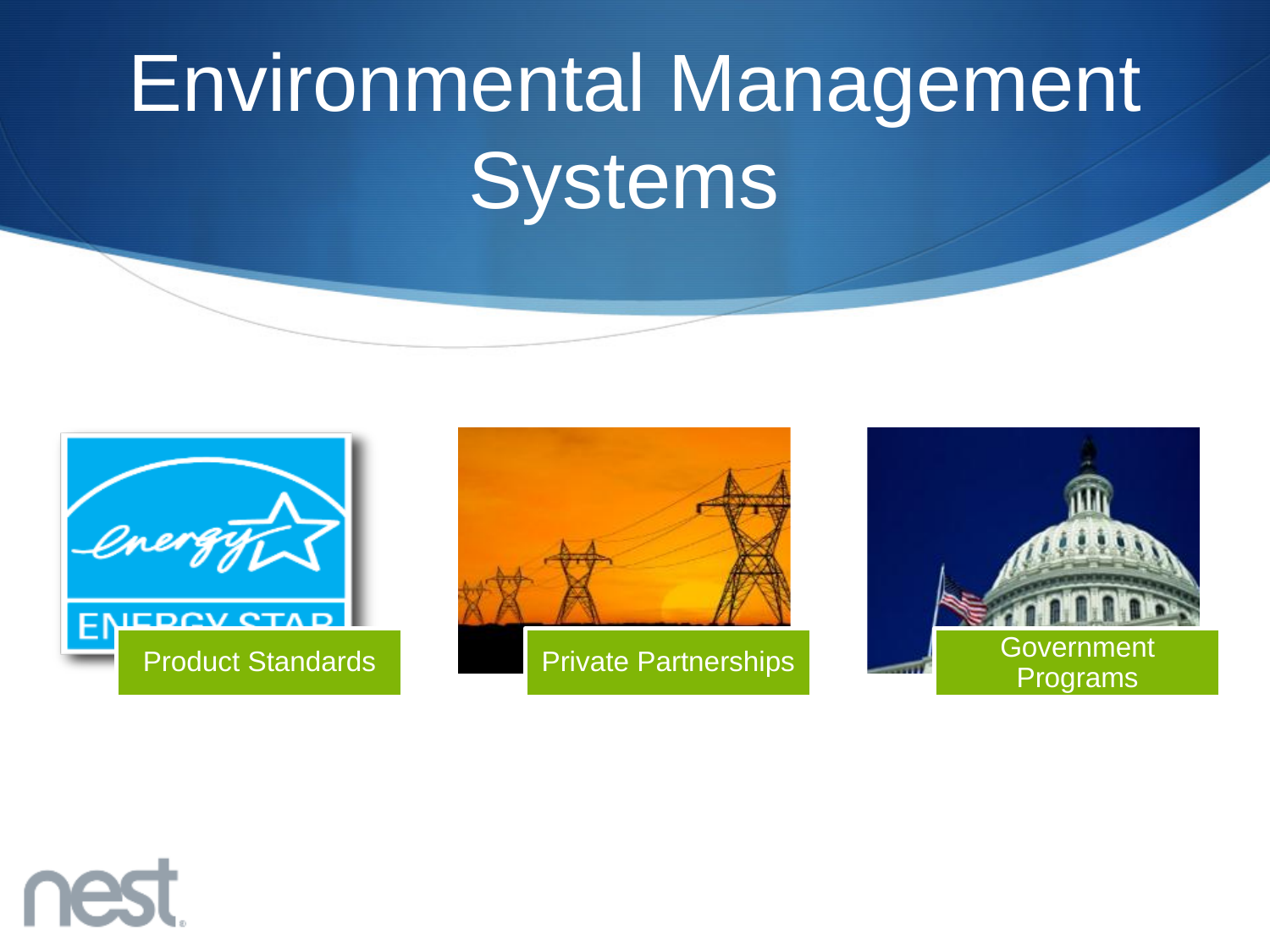

# Environmental Management Systems
Product Standards
Private Partnerships
Government Programs